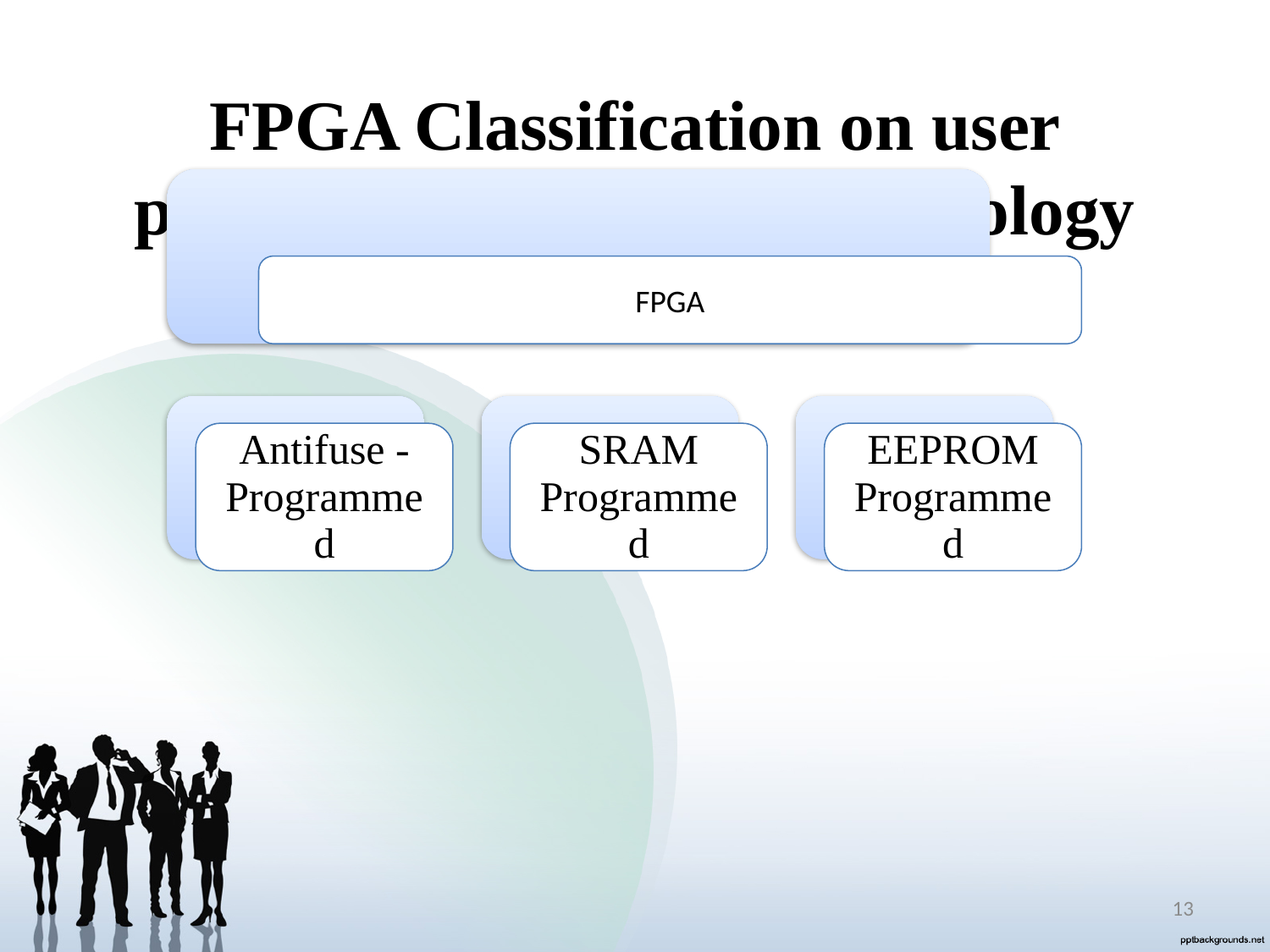

# FPGA Classification on user programmable switch technology
FPGA
SRAM Programmed
Antifuse -Programmed
EEPROM Programmed
13